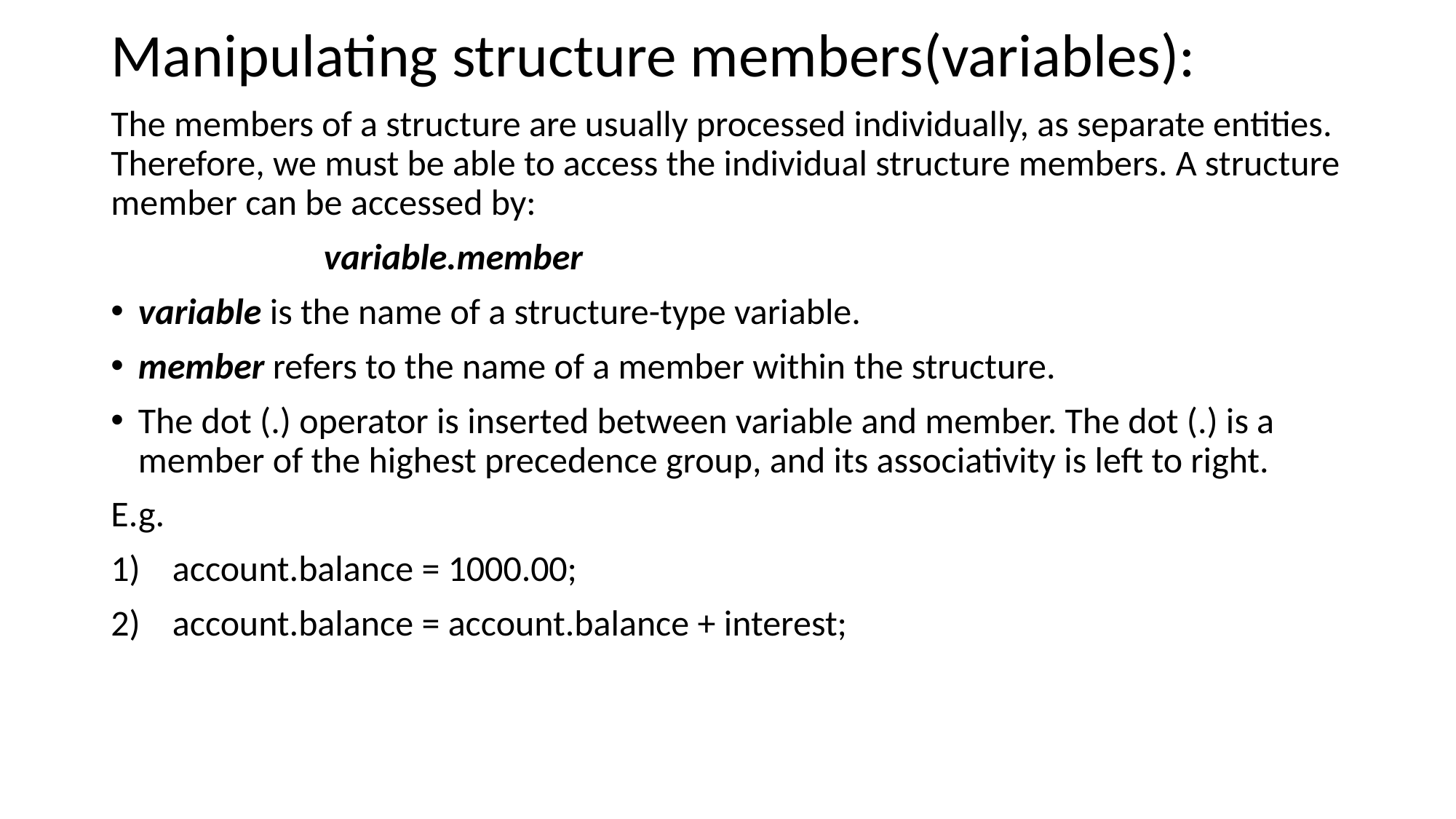

# Manipulating structure members(variables):
The members of a structure are usually processed individually, as separate entities. Therefore, we must be able to access the individual structure members. A structure member can be accessed by:
                          variable.member
variable is the name of a structure-type variable.
member refers to the name of a member within the structure.
The dot (.) operator is inserted between variable and member. The dot (.) is a member of the highest precedence group, and its associativity is left to right.
E.g.
account.balance = 1000.00;
account.balance = account.balance + interest;